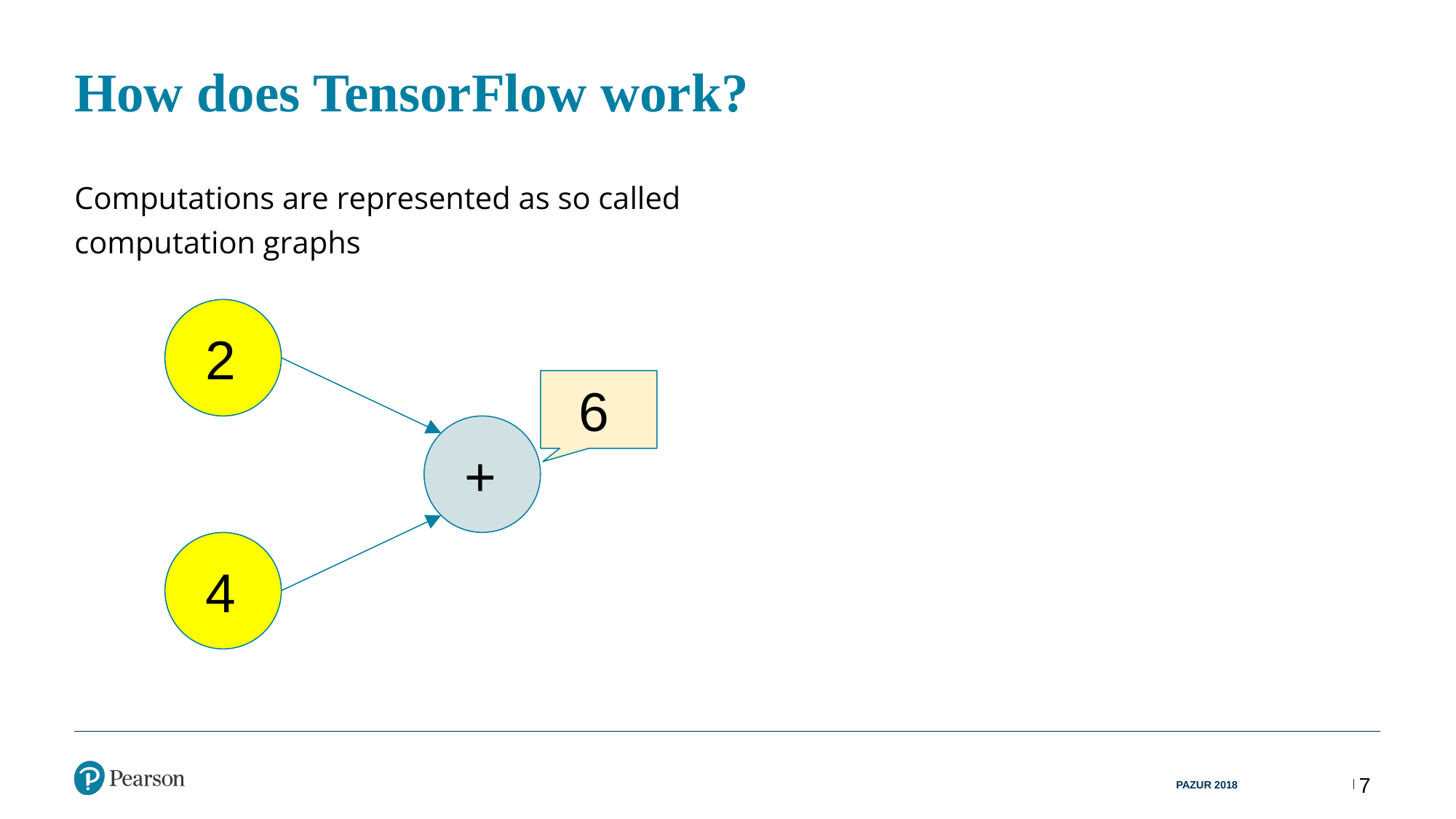

# How does TensorFlow work?
Computations are represented as so called computation graphs

 2
   6
 +
 4

PAZUR 2018
7